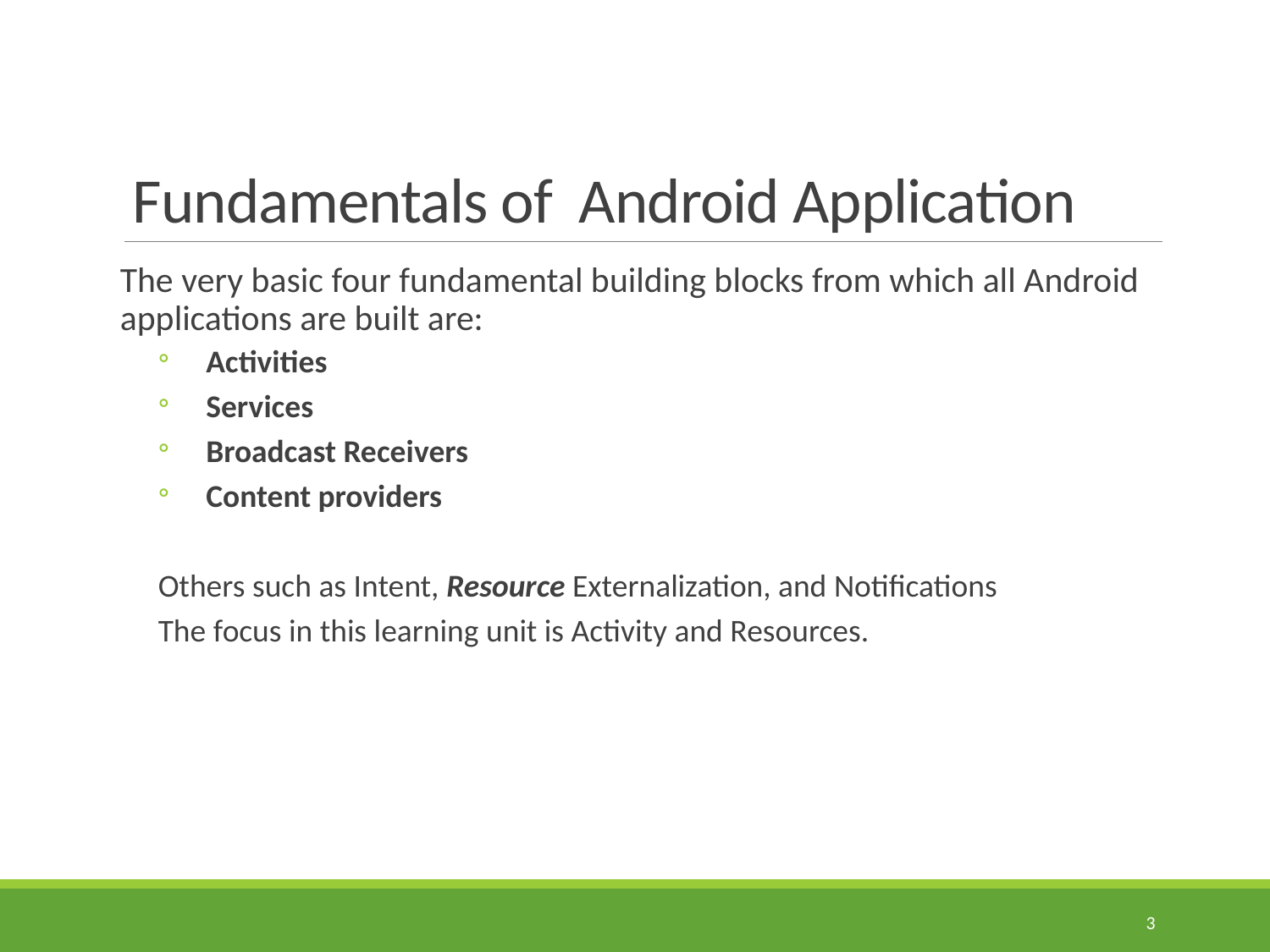

# Fundamentals of  Android Application
The very basic four fundamental building blocks from which all Android applications are built are:
Activities
Services
Broadcast Receivers
Content providers

Others such as Intent, Resource Externalization, and Notifications
The focus in this learning unit is Activity and Resources.
3